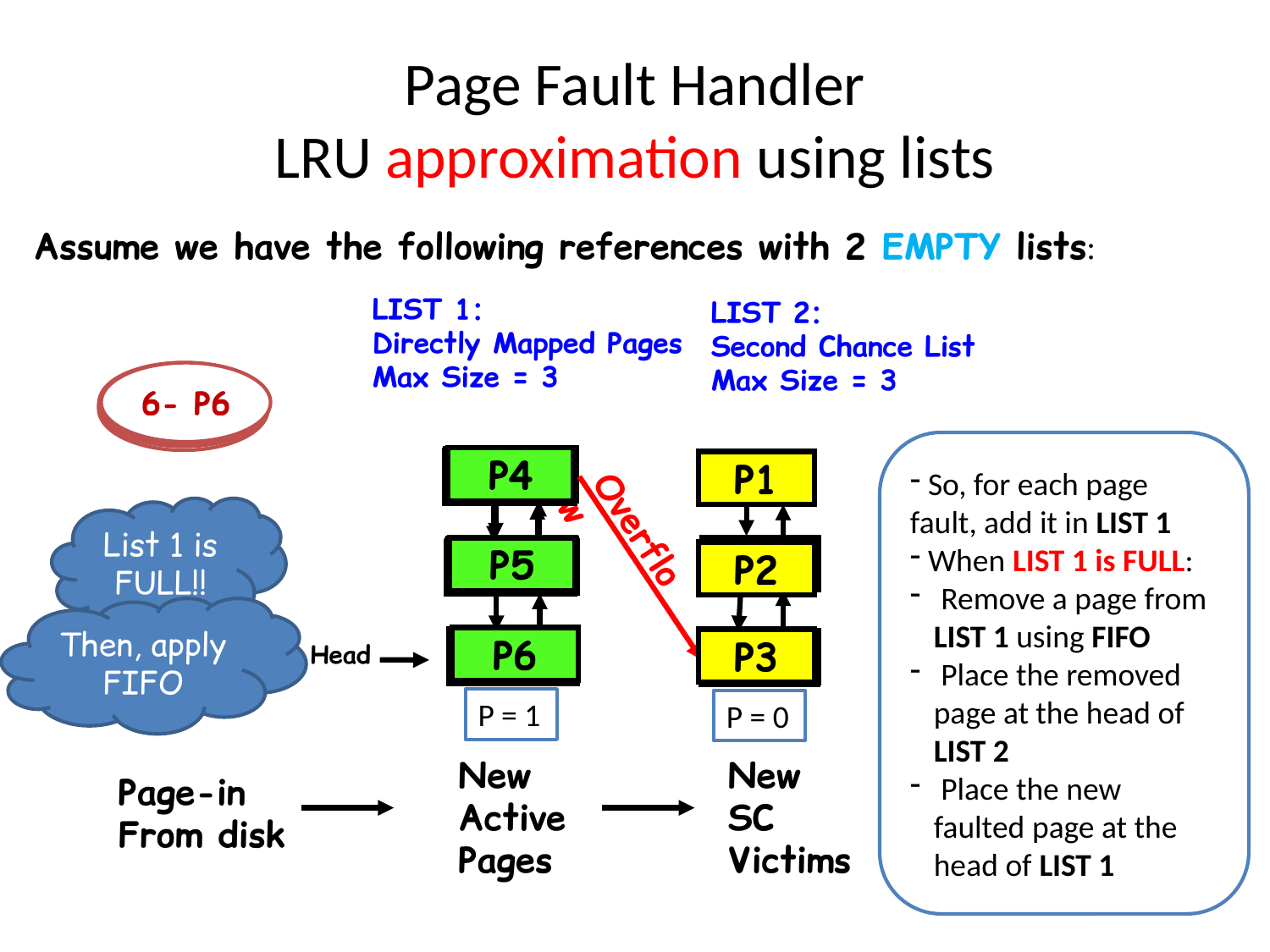

# Page Fault Handler LRU approximation using lists
Assume we have the following references with 2 EMPTY lists:
LIST 1:
Directly Mapped Pages
Max Size = 3
LIST 2:
Second Chance List
Max Size = 3
5- P5
6- P6
4- P4
3- P3
2- P2
1-P1
 So, for each page fault, add it in LIST 1
 When LIST 1 is FULL:
 Remove a page from LIST 1 using FIFO
 Place the removed page at the head of LIST 2
 Place the new faulted page at the head of LIST 1
P1
P4
P2
P1
P3

Overflow
P1
P1
List 1 is FULL!!
P1
P5
P2
P1
P3
P4
P1
P2
P1
P2
Then, apply FIFO
P6
P3
P3
P4
P5
P2
P2
P1
P1
Head

P = 1
P = 0
New
Active
Pages
New
SC
Victims
Page-in
From disk

18